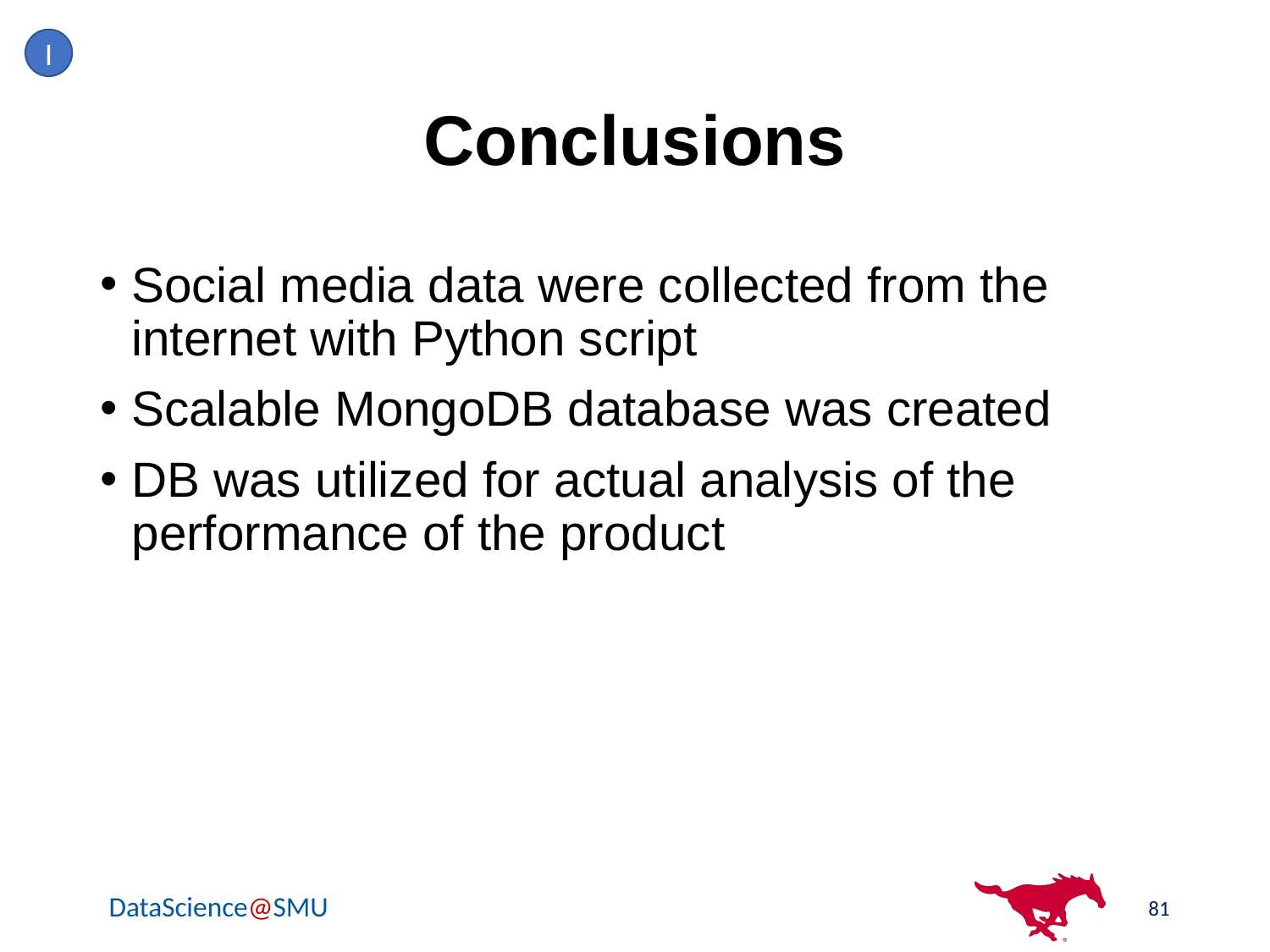

I
# Conclusions
Social media data were collected from the internet with Python script
Scalable MongoDB database was created
DB was utilized for actual analysis of the performance of the product
81